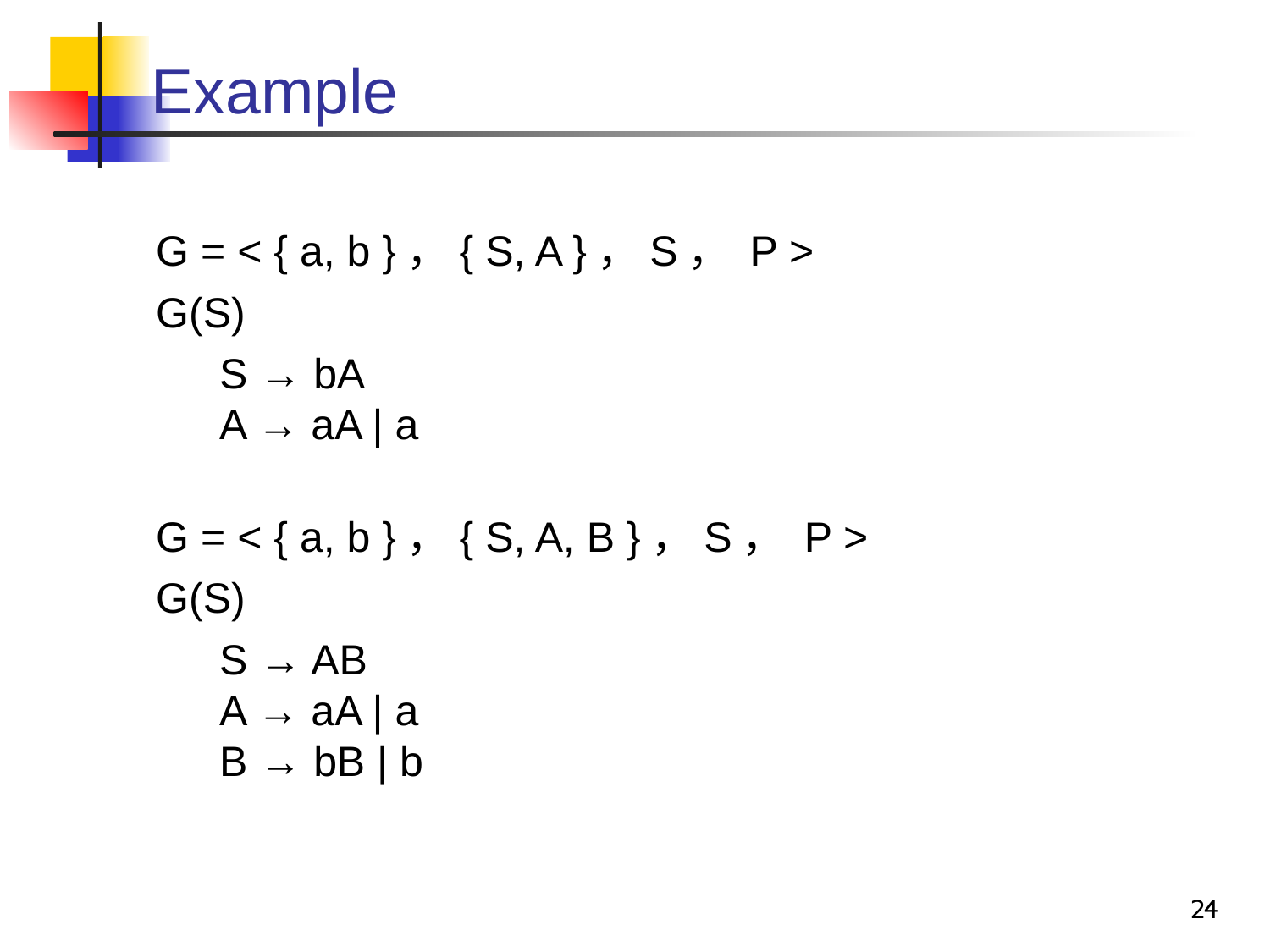

# Example

G = < { a, b }，{ S, A }，S， P >
G(S)
S → bA
A → aA | a

G = < { a, b }，{ S, A, B }，S， P >
G(S)
S → AB
A → aA | a
B → bB | b
24